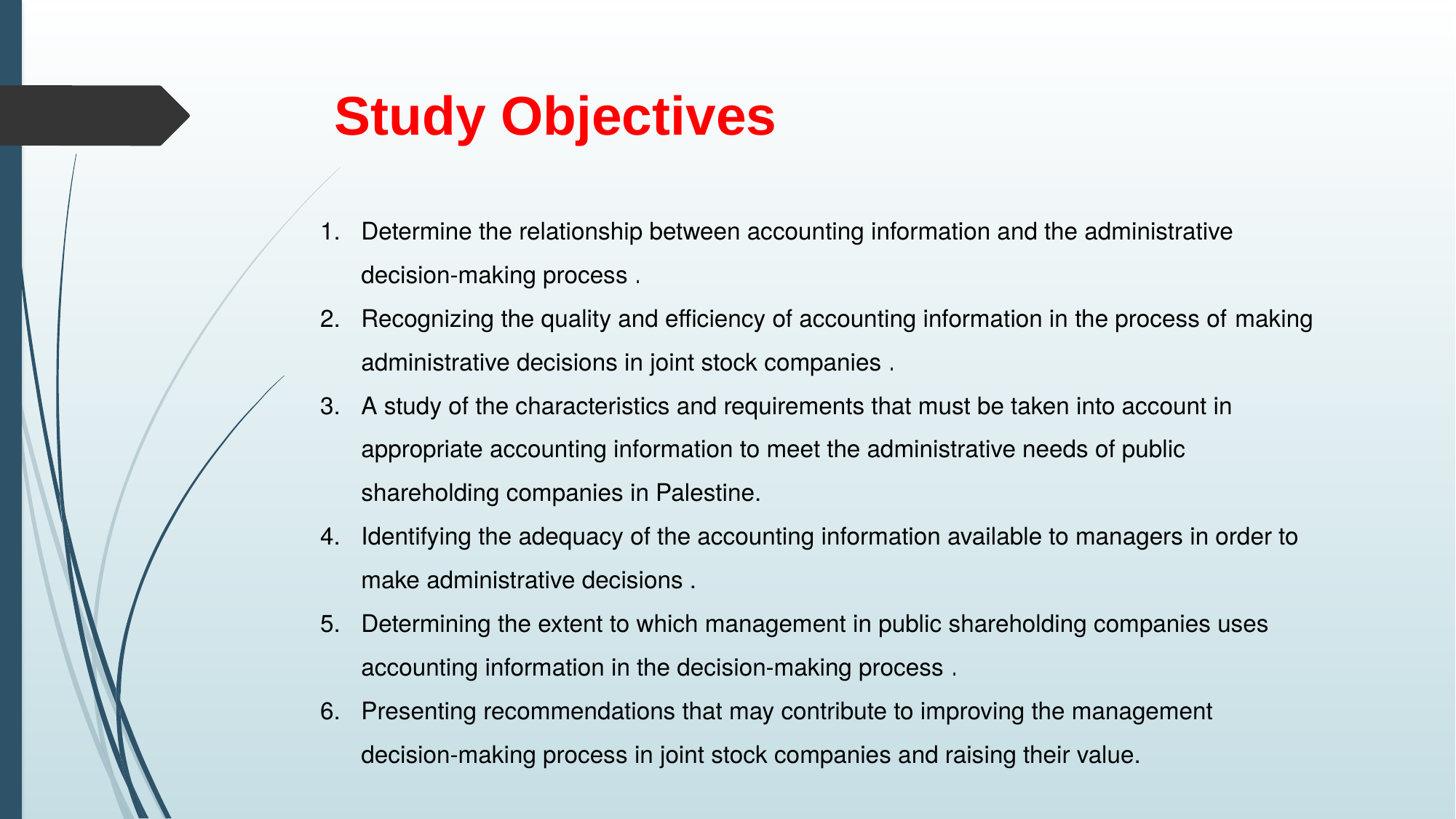

# Study Objectives
Determine the relationship between accounting information and the administrative
decision-making process .
Recognizing the quality and efficiency of accounting information in the process of making administrative decisions in joint stock companies .
A study of the characteristics and requirements that must be taken into account in
appropriate accounting information to meet the administrative needs of public
shareholding companies in Palestine.
Identifying the adequacy of the accounting information available to managers in order to make administrative decisions .
Determining the extent to which management in public shareholding companies uses accounting information in the decision-making process .
Presenting recommendations that may contribute to improving the management
decision-making process in joint stock companies and raising their value.